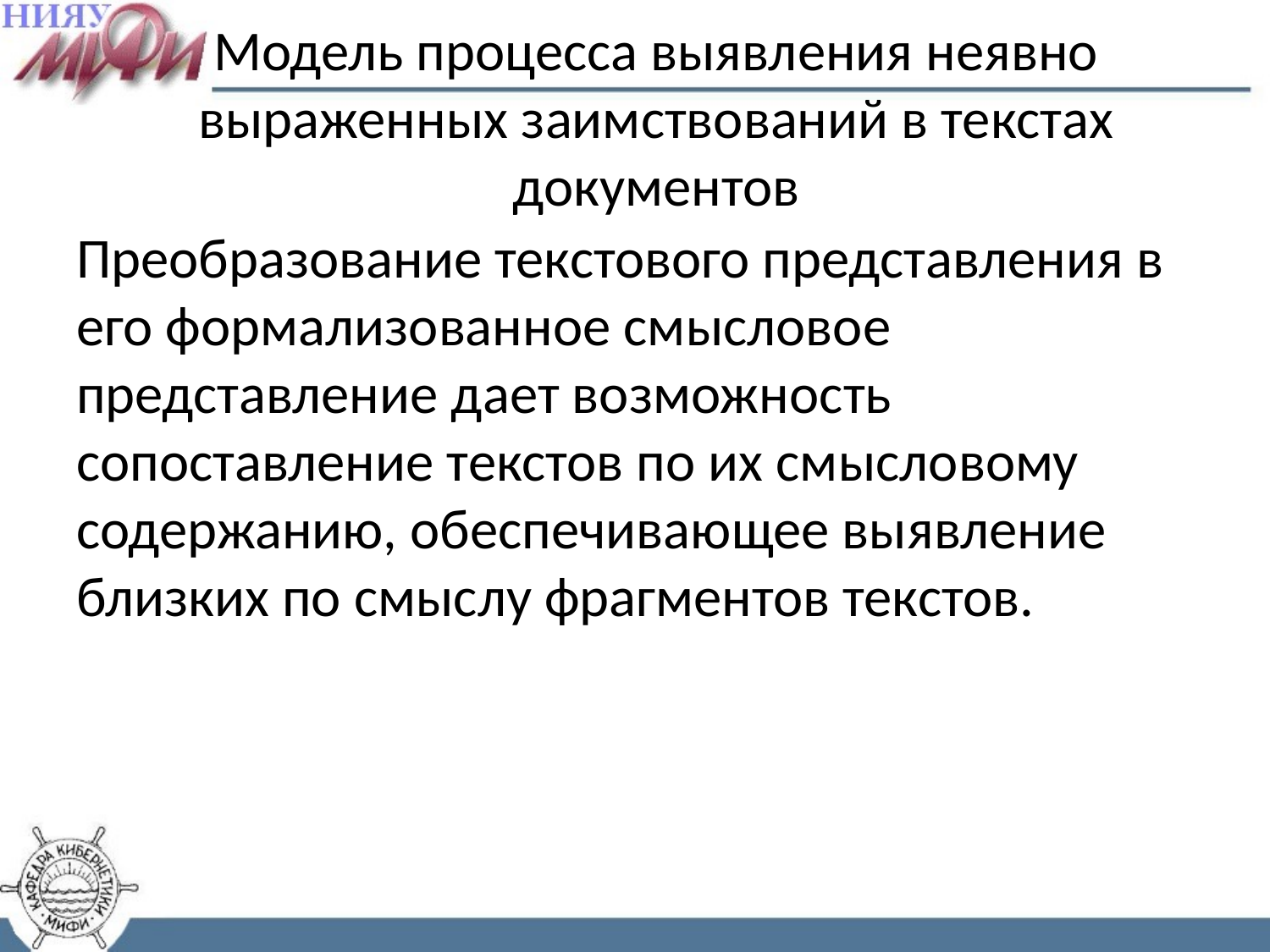

# Модель процесса выявления неявно выраженных заимствований в текстах документов

Преобразование текстового представления в его формализованное смысловое представление дает возможность сопоставление текстов по их смысловому содержанию, обеспечивающее выявление близких по смыслу фрагментов текстов.